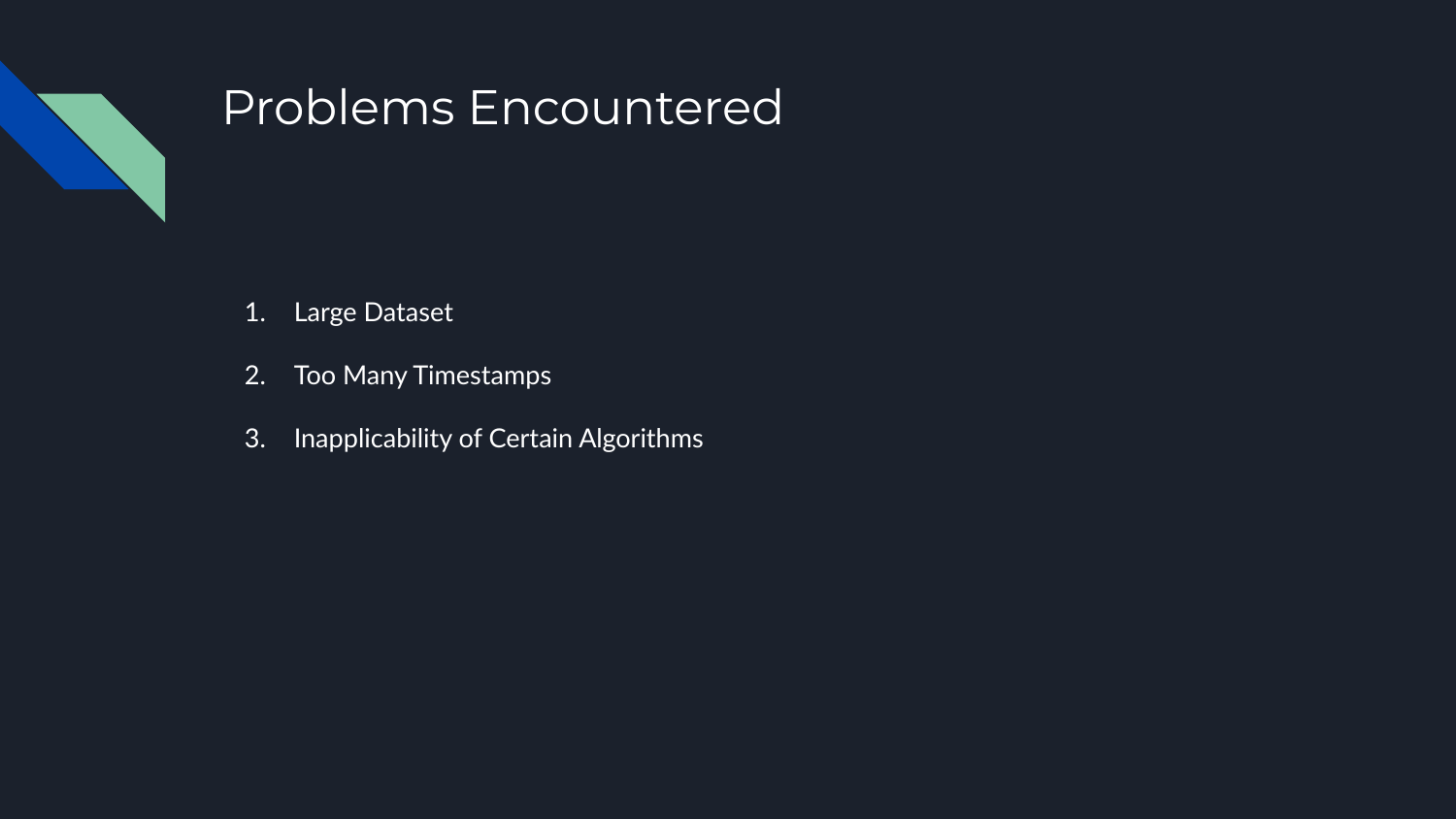

# Problems Encountered
Large Dataset
Too Many Timestamps
Inapplicability of Certain Algorithms